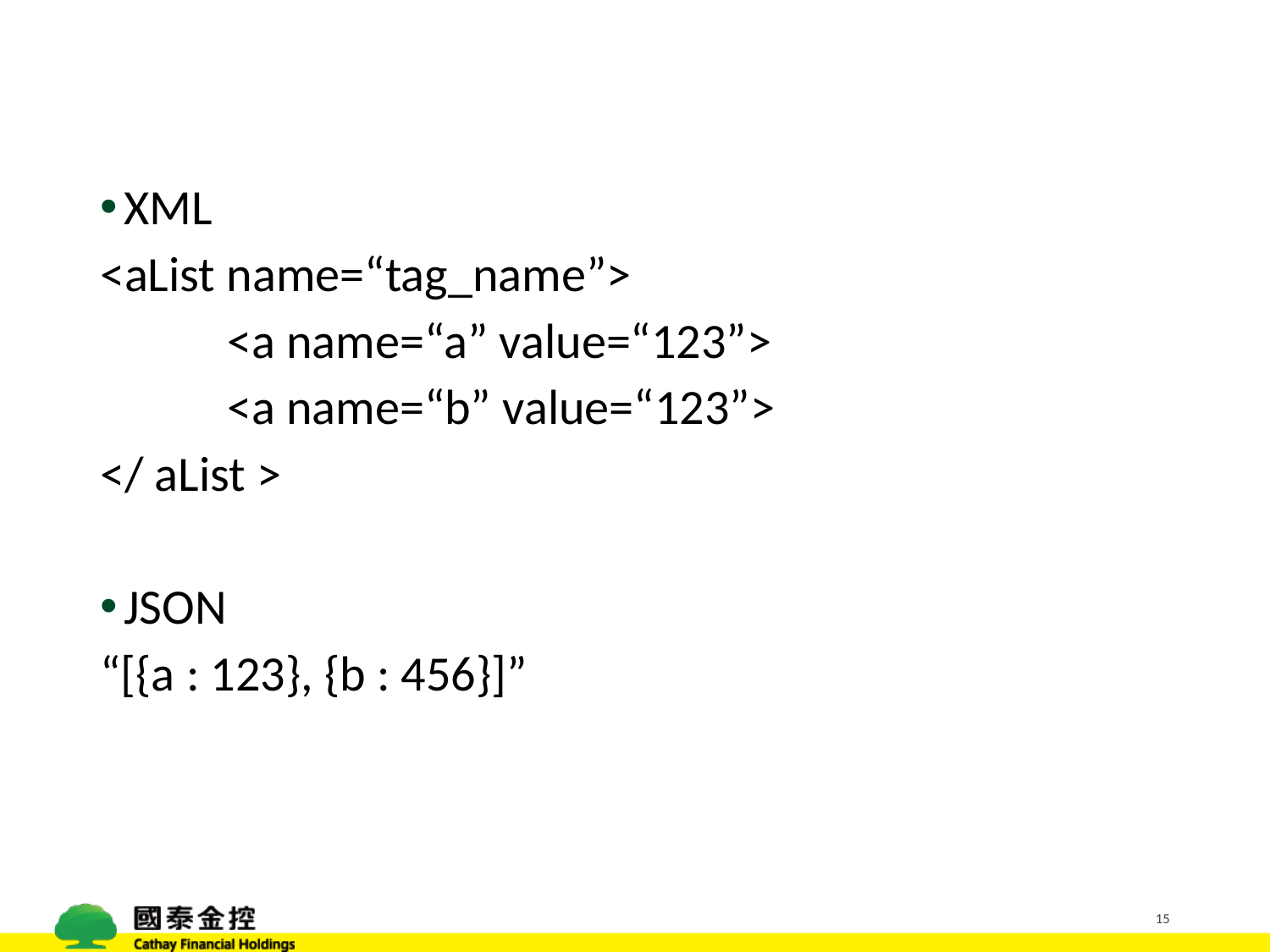

#
XML
<aList name=“tag_name”>
	<a name=“a” value=“123”>
	<a name=“b” value=“123”>
</ aList >

JSON
“[{a : 123}, {b : 456}]”